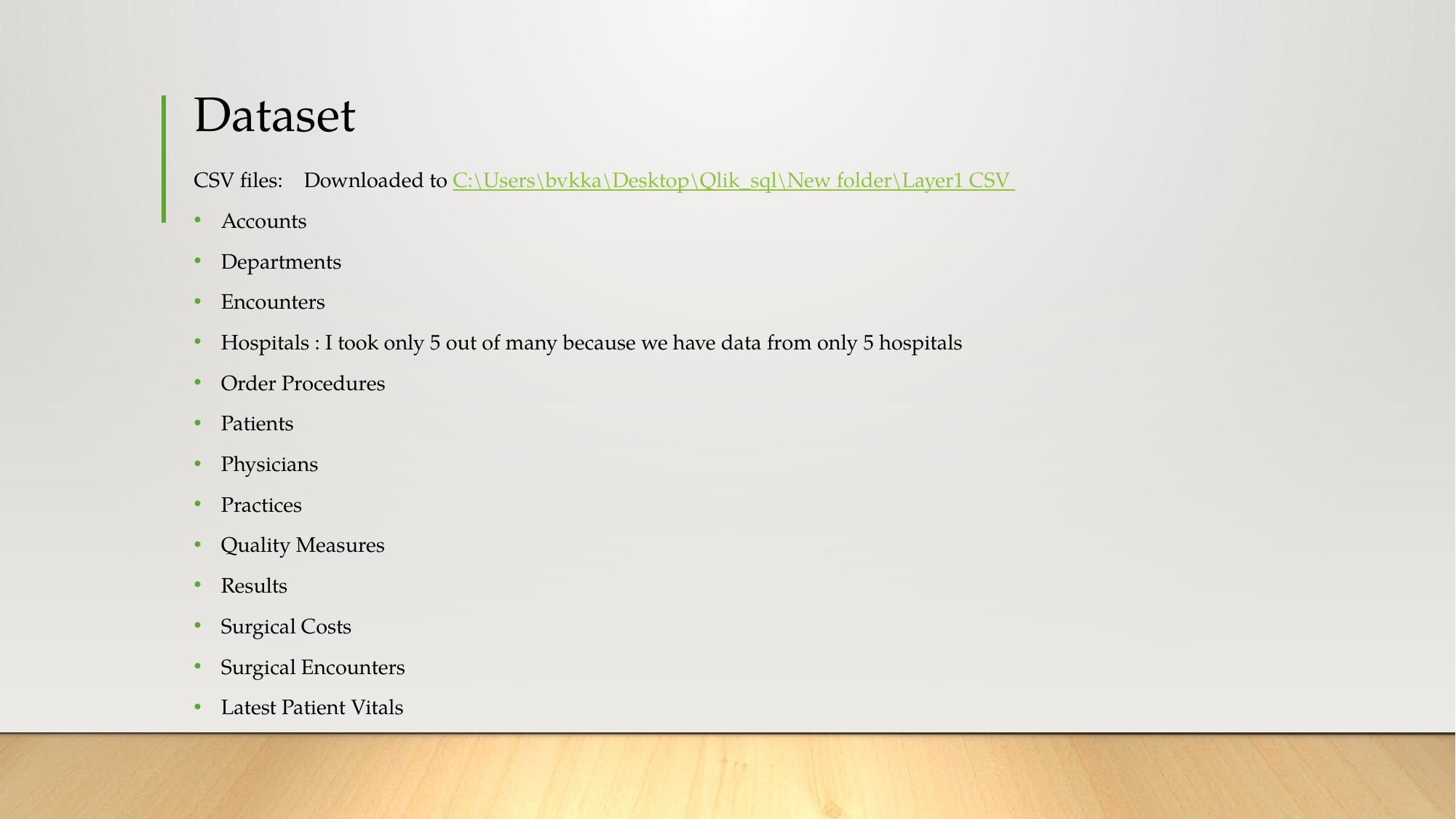

# Dataset
CSV files:    Downloaded to C:\Users\bvkka\Desktop\Qlik_sql\New folder\Layer1 CSV
Accounts
Departments
Encounters
Hospitals : I took only 5 out of many because we have data from only 5 hospitals
Order Procedures
Patients
Physicians
Practices
Quality Measures
Results
Surgical Costs
Surgical Encounters
Latest Patient Vitals